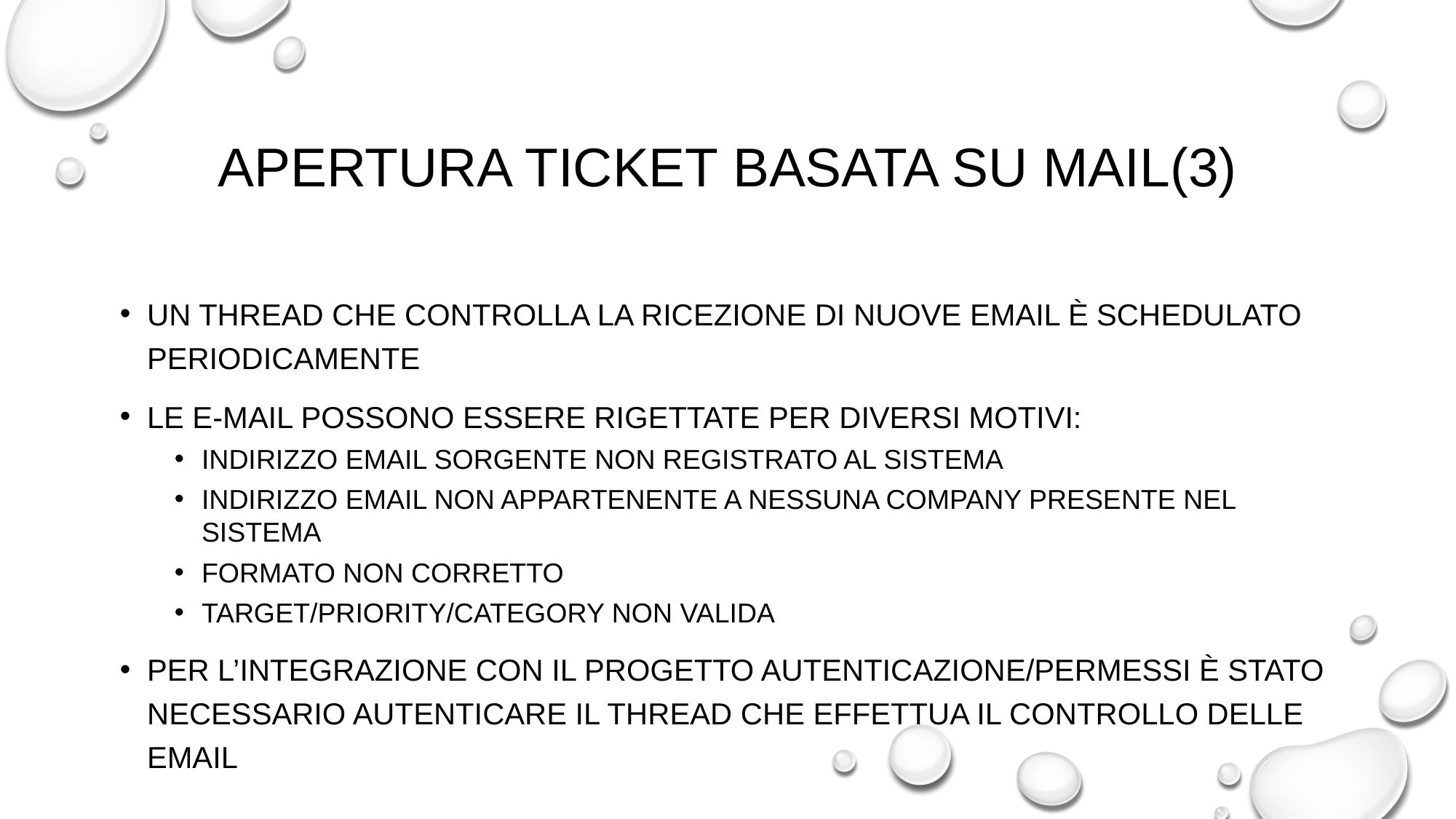

Apertura ticket basata su mail(3)
Un thread che controlla la ricezione di nuove email è schedulato periodicamente
Le e-mail possono essere rigettate per diversi motivi:
Indirizzo email sorgente non registrato al sistema
Indirizzo email non appartenente a nessuna company presente nel sistema
Formato non corretto
Target/priority/category non valida
Per l’integrazione con il progetto autenticazione/permessi è stato necessario autenticare il thread che effettua il controllo delle email